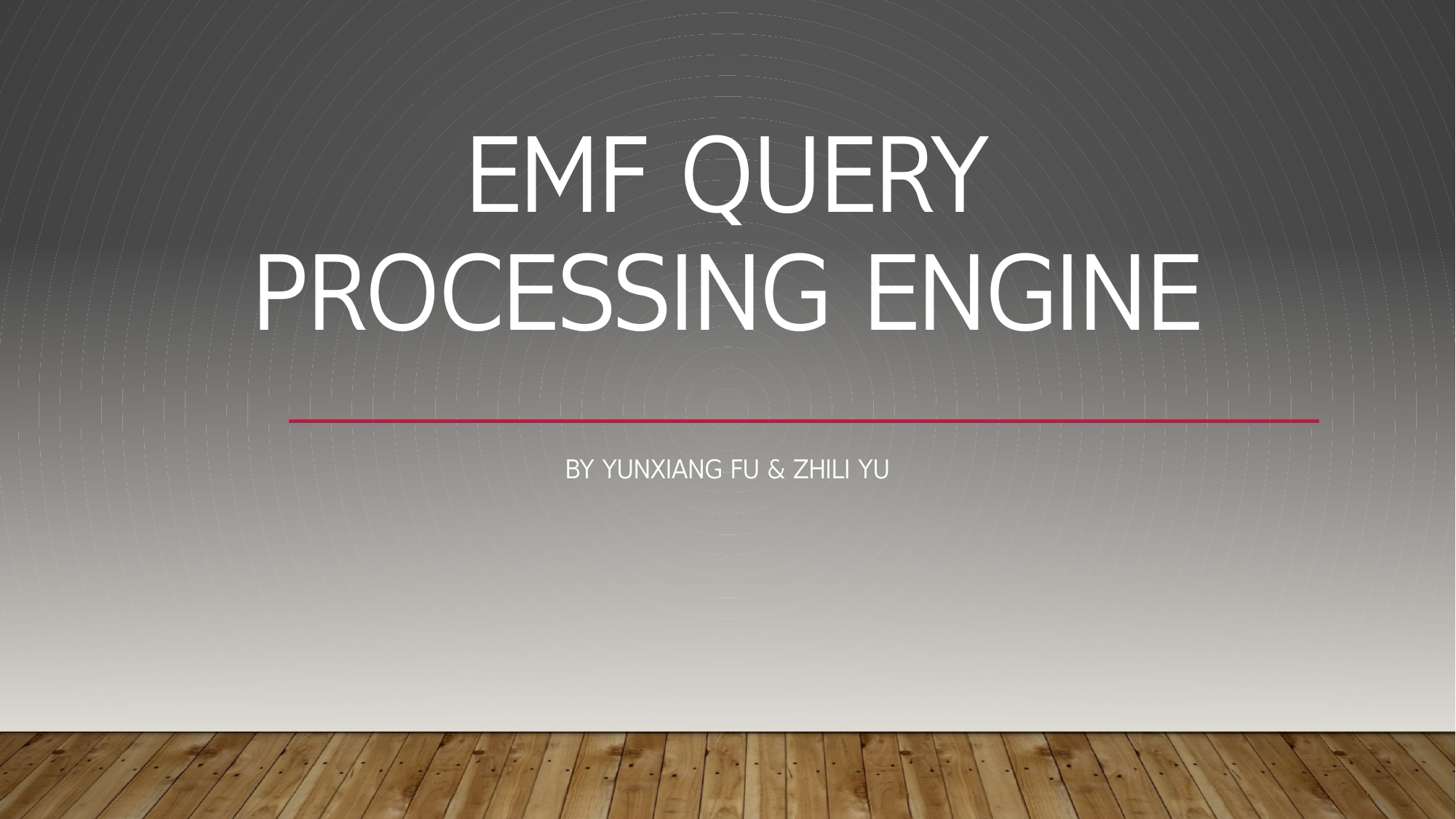

# EMF Query processing Engine
By Yunxiang Fu & Zhili Yu